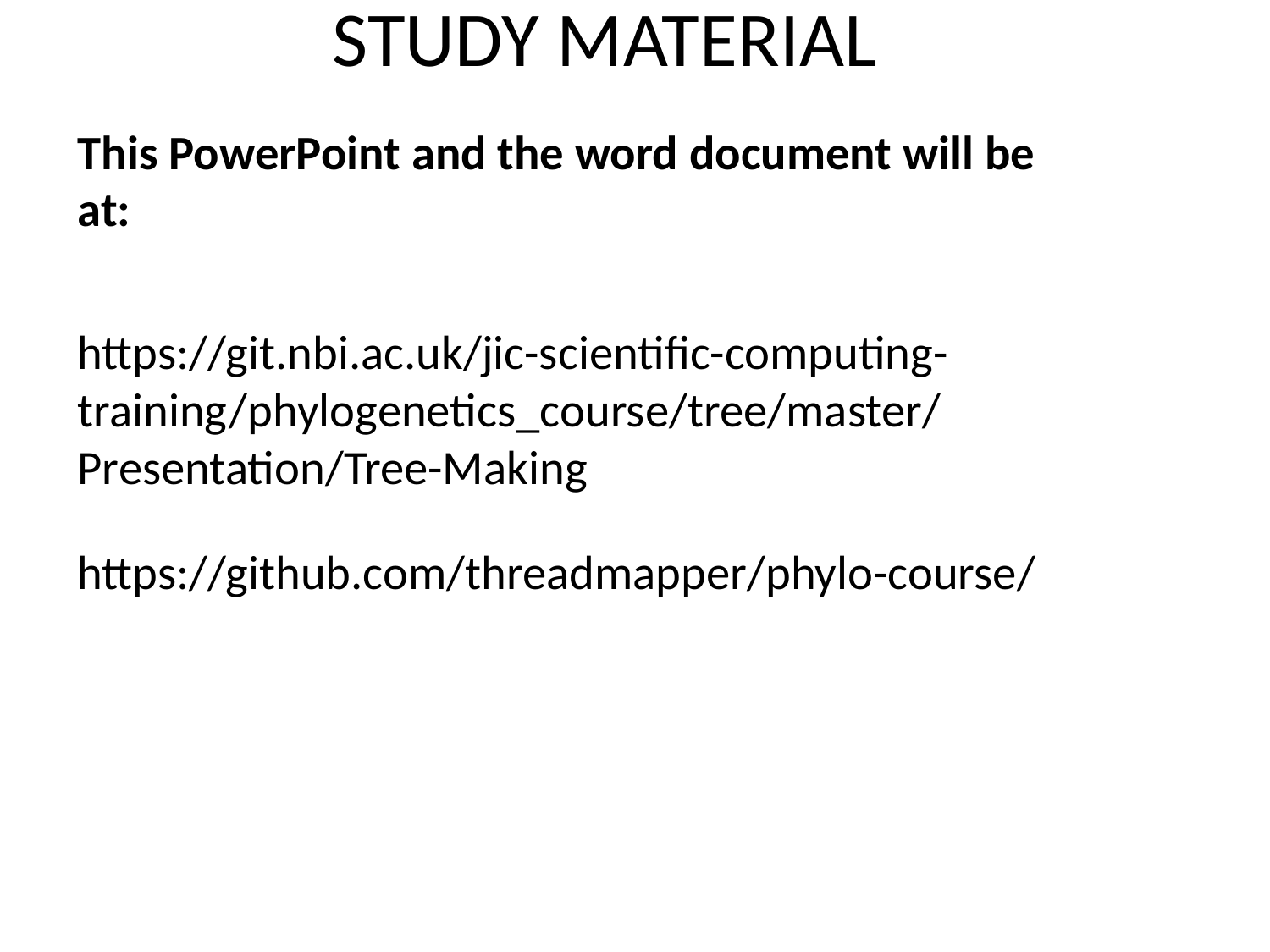

# STUDY MATERIAL
This PowerPoint and the word document will be at:

https://git.nbi.ac.uk/jic-scientific-computing-training/phylogenetics_course/tree/master/Presentation/Tree-Making

https://github.com/threadmapper/phylo-course/